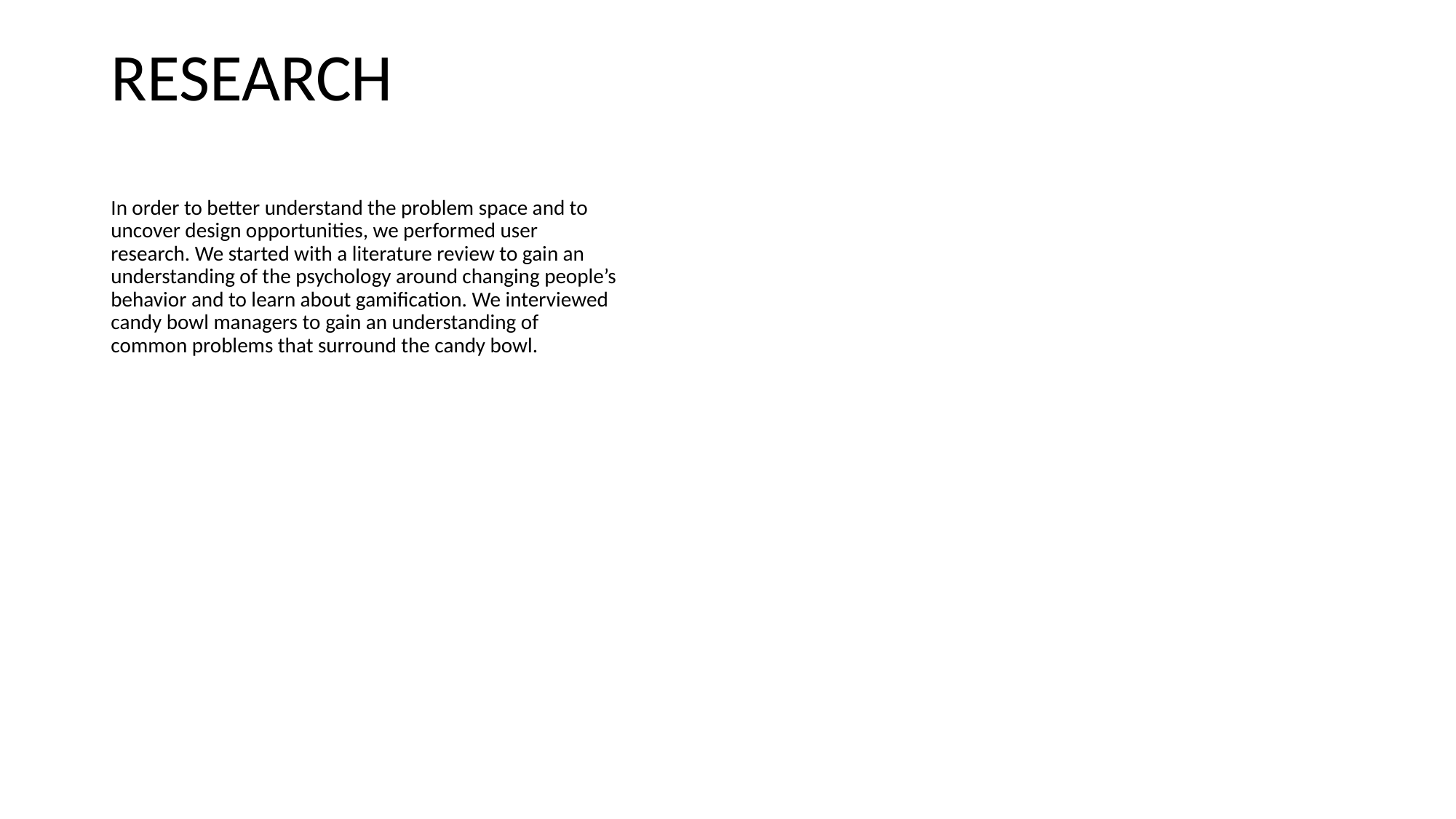

# RESEARCH
In order to better understand the problem space and to uncover design opportunities, we performed user research. We started with a literature review to gain an understanding of the psychology around changing people’s behavior and to learn about gamification. We interviewed candy bowl managers to gain an understanding of common problems that surround the candy bowl.